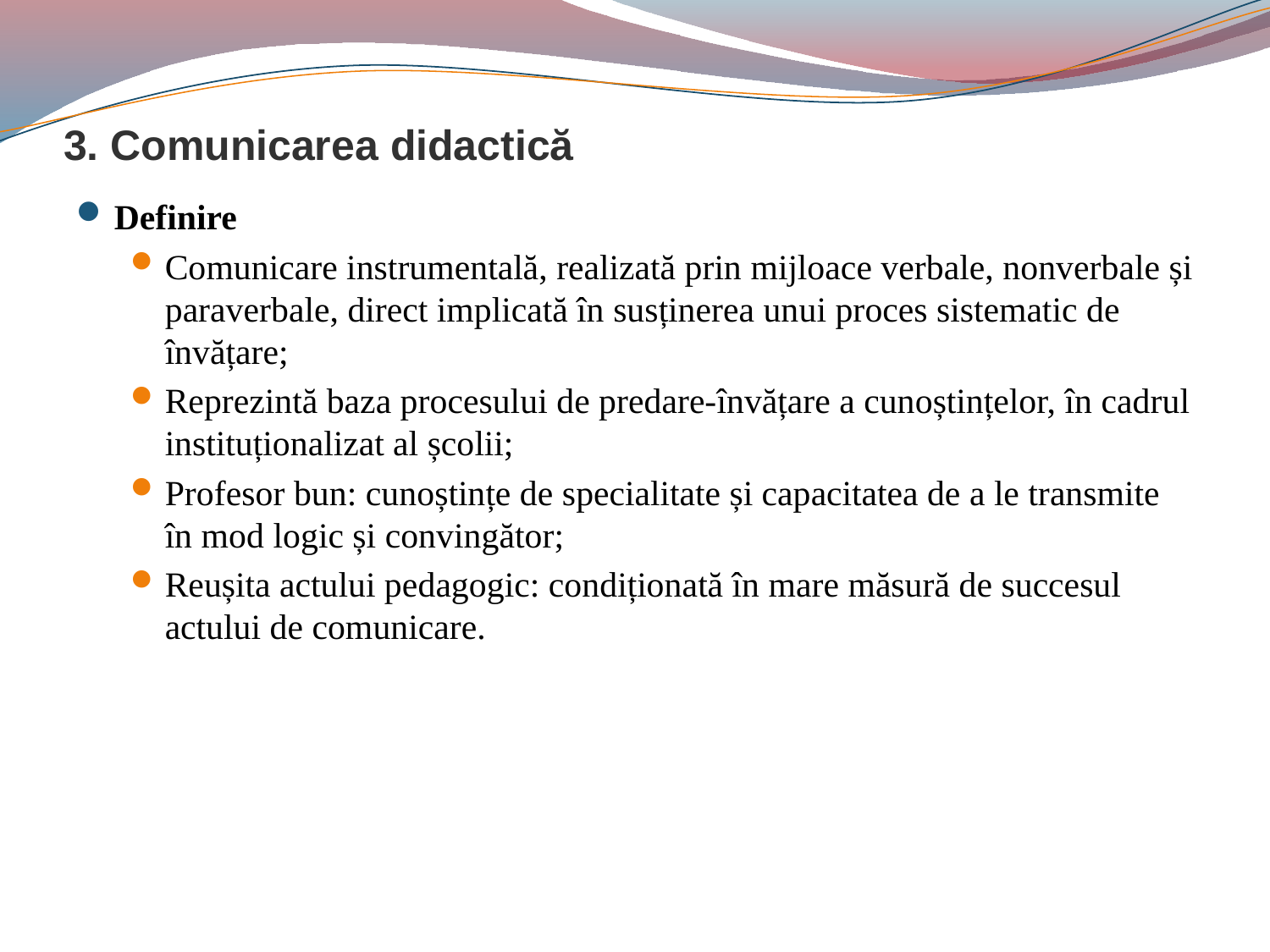

# 3. Comunicarea didactică
Definire
Comunicare instrumentală, realizată prin mijloace verbale, nonverbale și paraverbale, direct implicată în susținerea unui proces sistematic de învățare;
Reprezintă baza procesului de predare-învățare a cunoștințelor, în cadrul instituționalizat al școlii;
Profesor bun: cunoștințe de specialitate și capacitatea de a le transmite în mod logic și convingător;
Reușita actului pedagogic: condiționată în mare măsură de succesul actului de comunicare.